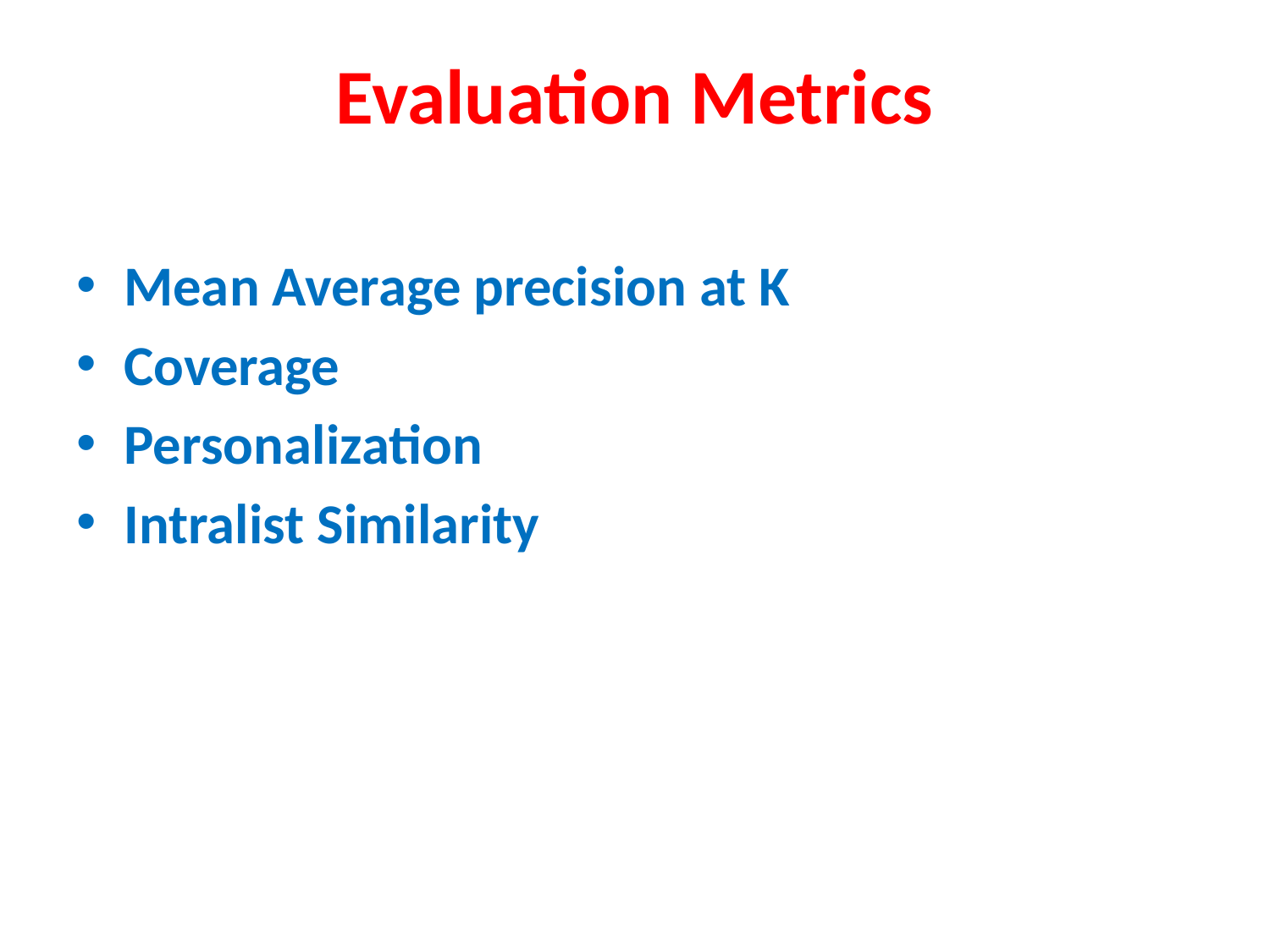

# Evaluation Metrics
Mean Average precision at K
Coverage
Personalization
Intralist Similarity